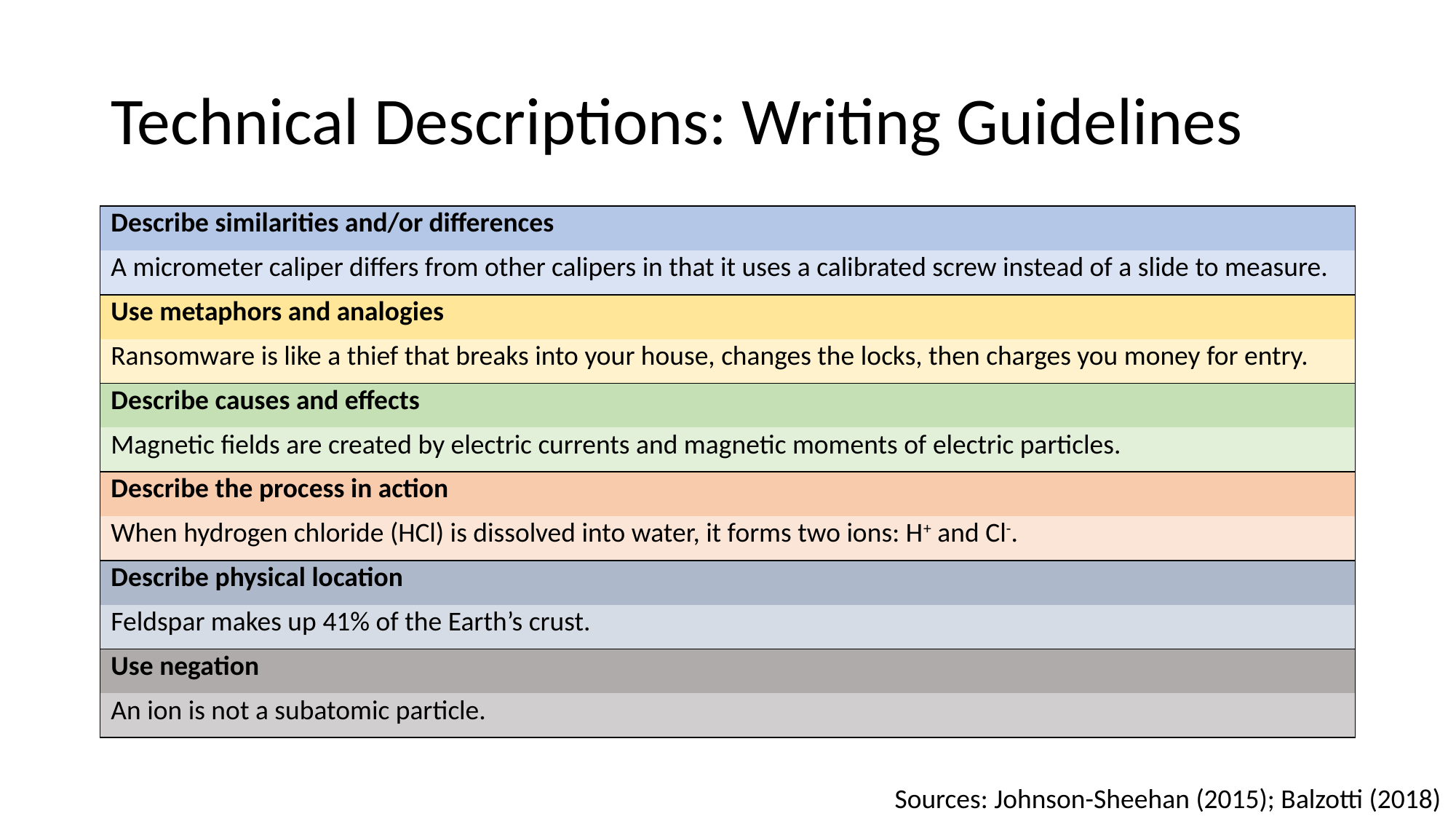

# Technical Descriptions: Writing Guidelines
| Describe similarities and/or differences |
| --- |
| A micrometer caliper differs from other calipers in that it uses a calibrated screw instead of a slide to measure. |
| Use metaphors and analogies |
| Ransomware is like a thief that breaks into your house, changes the locks, then charges you money for entry. |
| Describe causes and effects |
| Magnetic fields are created by electric currents and magnetic moments of electric particles. |
| Describe the process in action |
| When hydrogen chloride (HCl) is dissolved into water, it forms two ions: H+ and Cl-. |
| Describe physical location |
| Feldspar makes up 41% of the Earth’s crust. |
| Use negation |
| An ion is not a subatomic particle. |
Sources: Johnson-Sheehan (2015); Balzotti (2018)